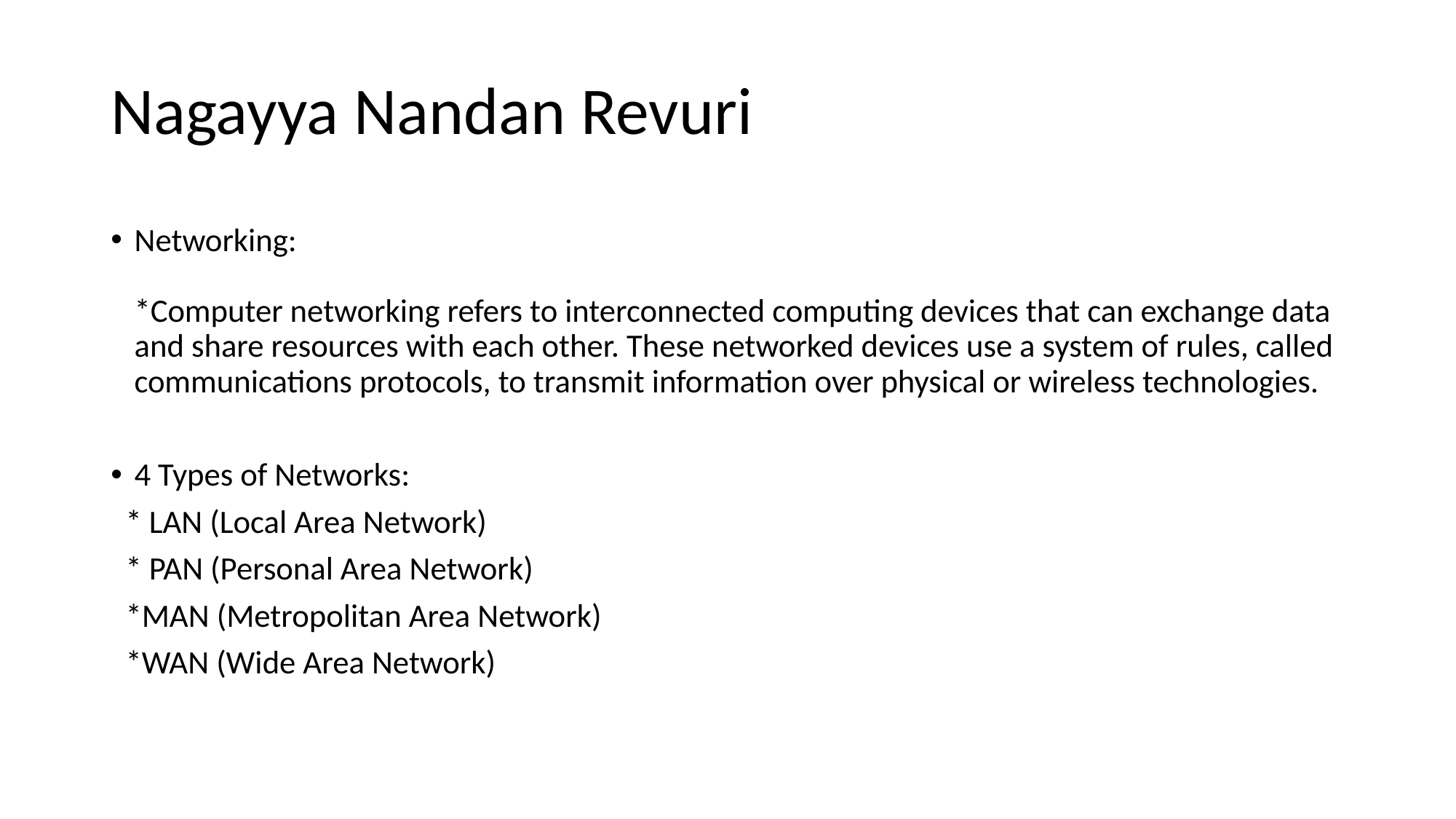

# Nagayya Nandan Revuri
Networking:
*Computer networking refers to interconnected computing devices that can exchange data and share resources with each other. These networked devices use a system of rules, called communications protocols, to transmit information over physical or wireless technologies.

4 Types of Networks:
  * LAN (Local Area Network)
  * PAN (Personal Area Network)
  *MAN (Metropolitan Area Network)
  *WAN (Wide Area Network)